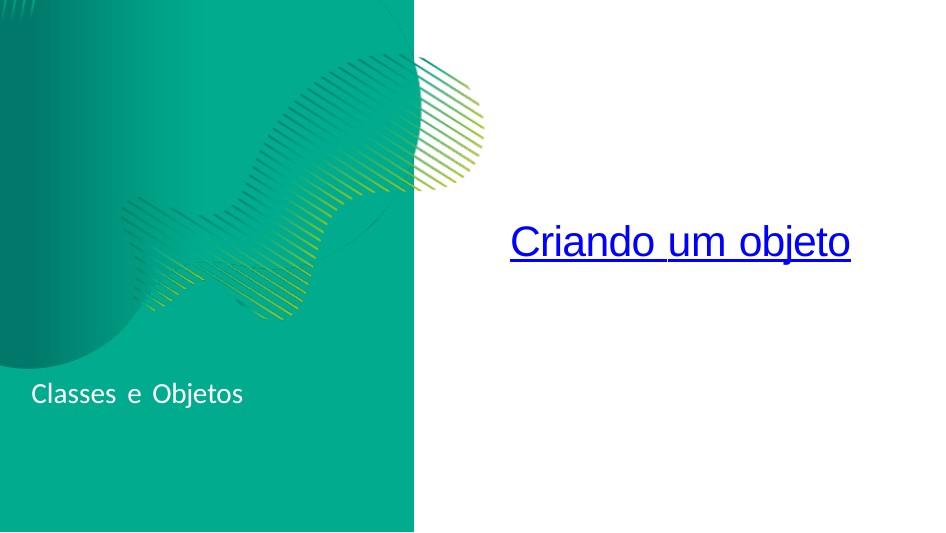

# Criando um objeto
Classes e Objetos